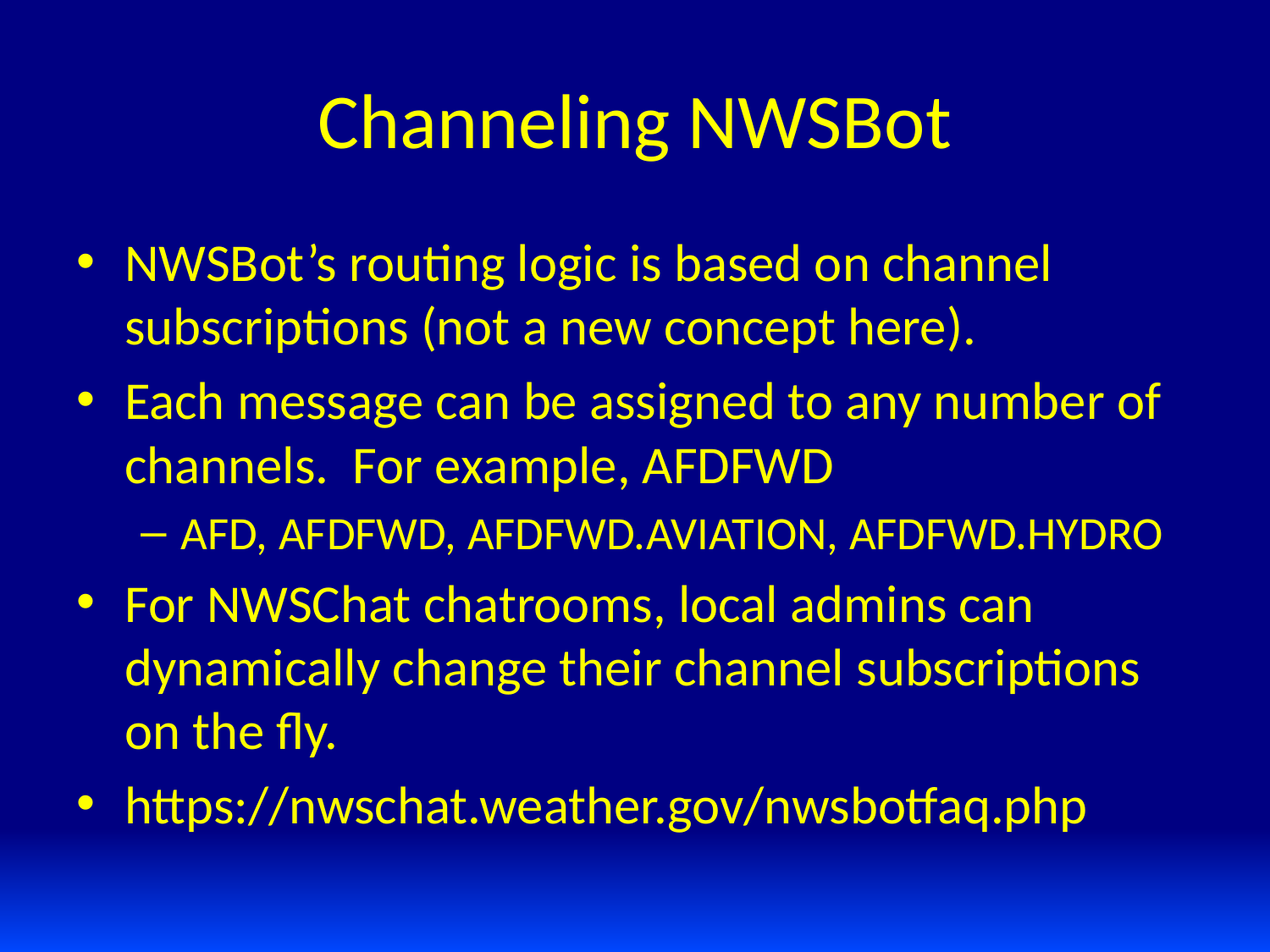

# Channeling NWSBot
NWSBot’s routing logic is based on channel subscriptions (not a new concept here).
Each message can be assigned to any number of channels.  For example, AFDFWD
AFD, AFDFWD, AFDFWD.AVIATION, AFDFWD.HYDRO
For NWSChat chatrooms, local admins can dynamically change their channel subscriptions on the fly.
https://nwschat.weather.gov/nwsbotfaq.php